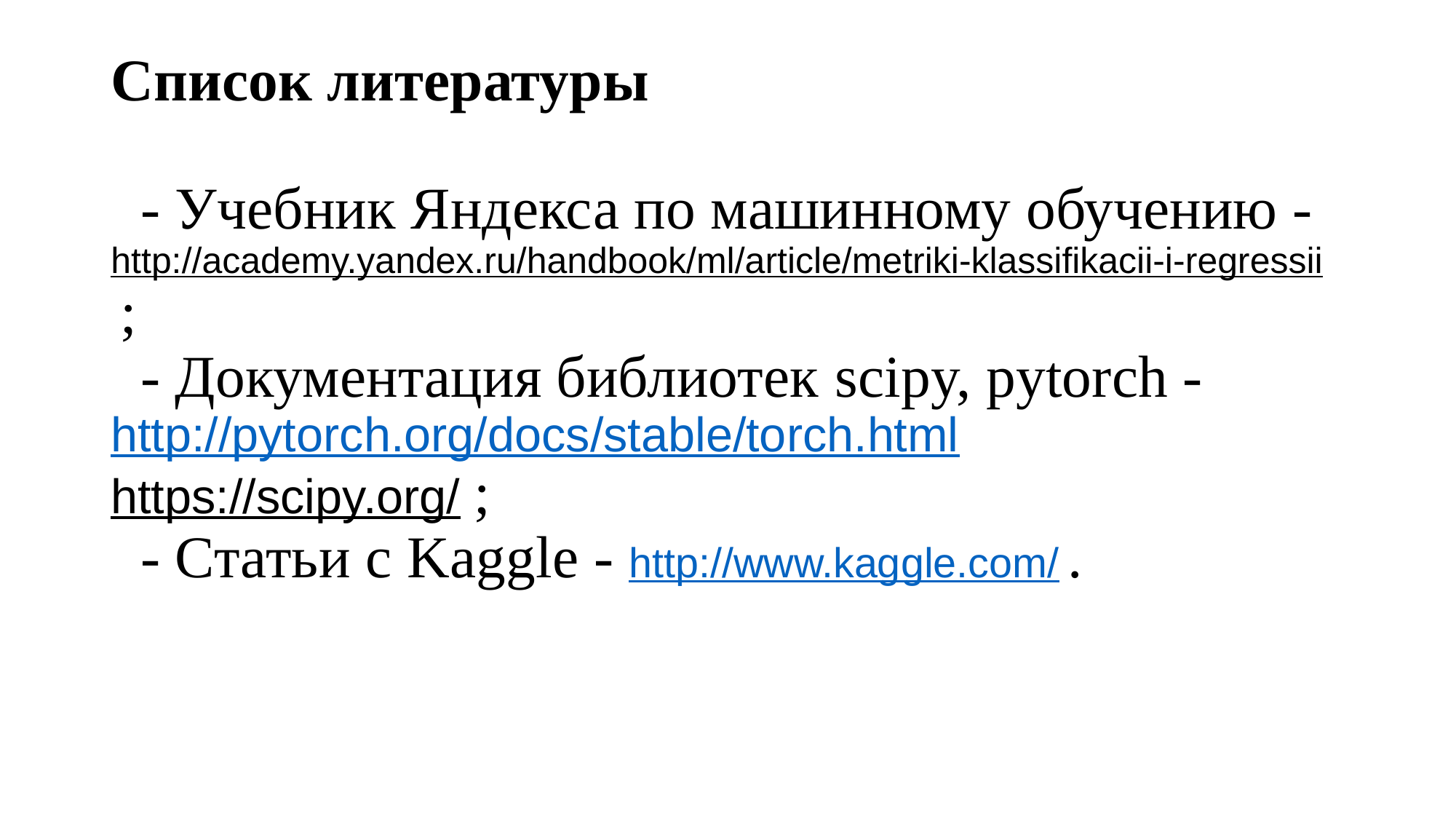

# Список литературы - Учебник Яндекса по машинному обучению - http://academy.yandex.ru/handbook/ml/article/metriki-klassifikacii-i-regressii ; - Документация библиотек scipy, pytorch - http://pytorch.org/docs/stable/torch.html https://scipy.org/ ; - Статьи с Kaggle - http://www.kaggle.com/ .